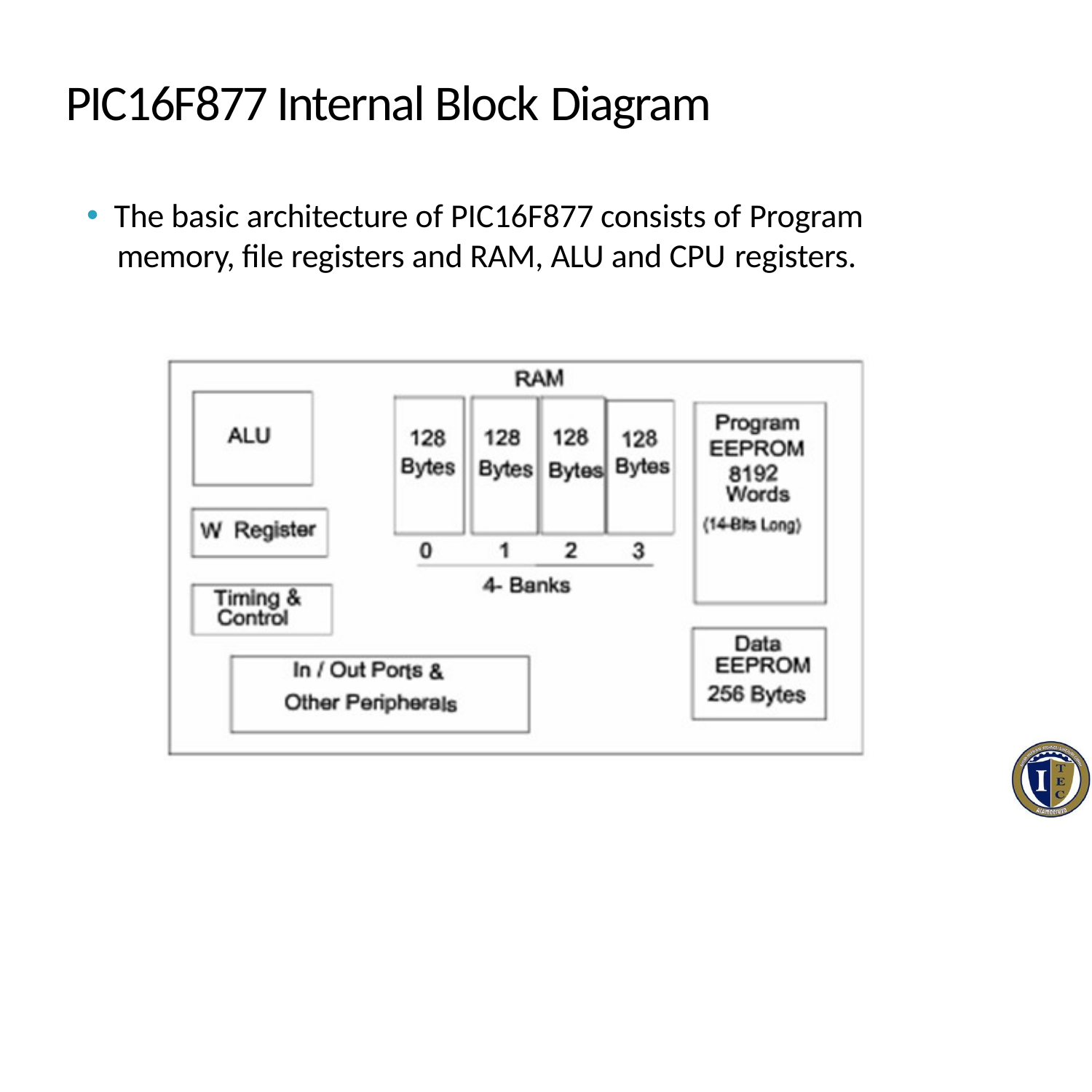

© Ahmad El-Banna
# PIC16F877 Internal Block Diagram
The basic architecture of PIC16F877 consists of Program
memory, file registers and RAM, ALU and CPU registers.
RTES, Lec#3 , Spring 2015

18